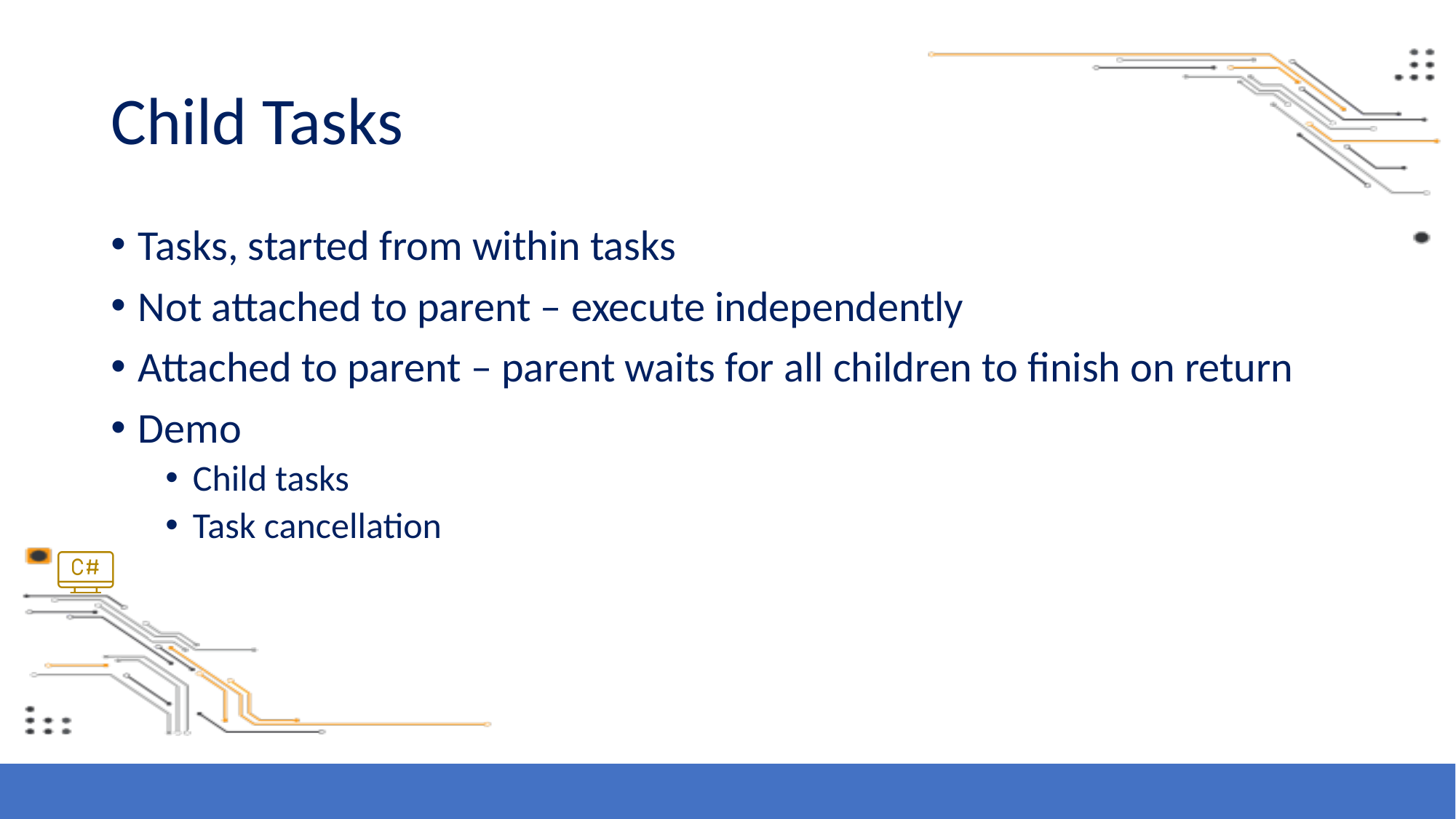

# Child Tasks
Tasks, started from within tasks
Not attached to parent – execute independently
Attached to parent – parent waits for all children to finish on return
Demo
Child tasks
Task cancellation